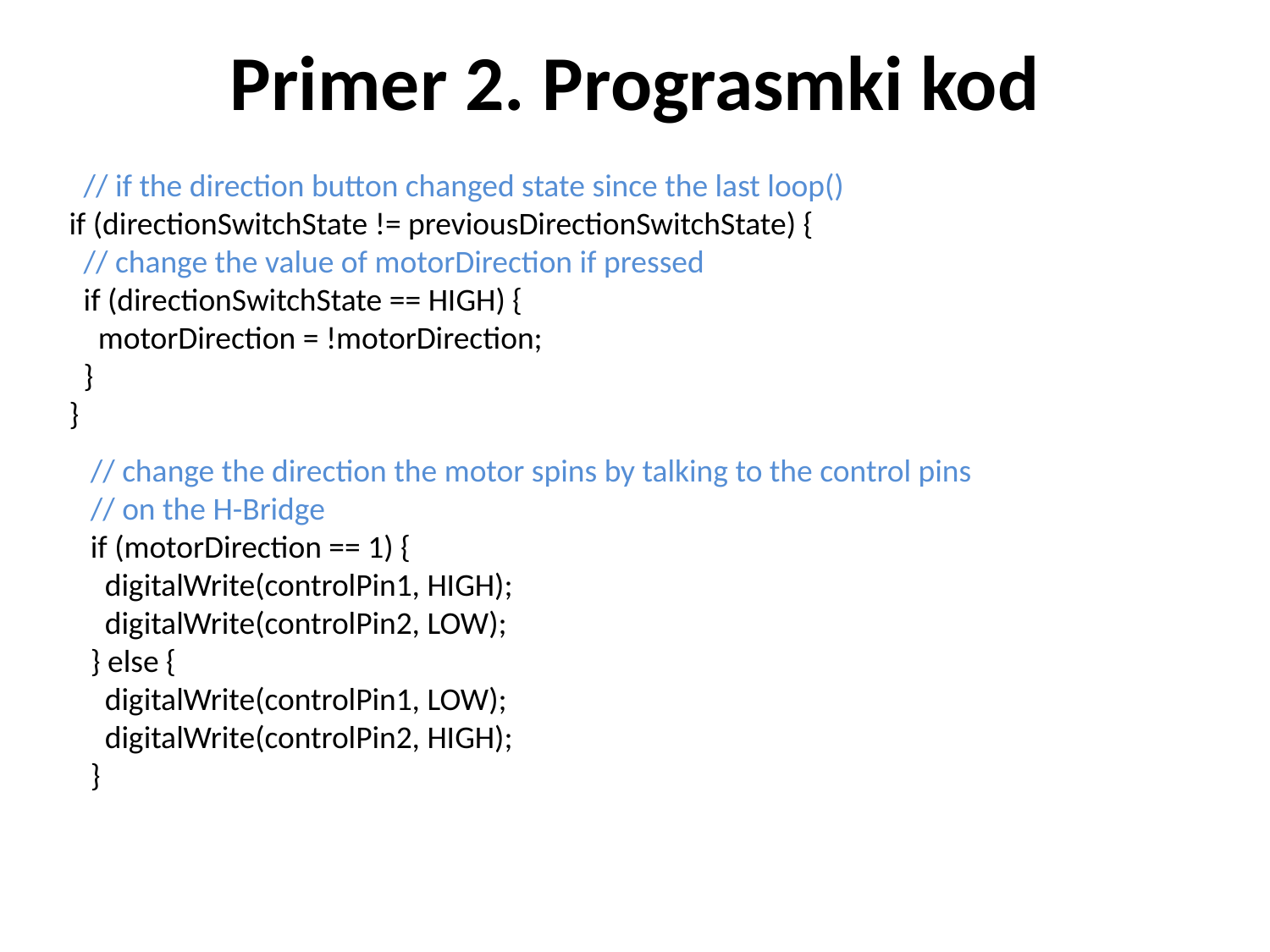

# Primer 2. Prograsmki kod
    // if the direction button changed state since the last loop()
  if (directionSwitchState != previousDirectionSwitchState) {
    // change the value of motorDirection if pressed
    if (directionSwitchState == HIGH) {
      motorDirection = !motorDirection;
    }
  }
  // change the direction the motor spins by talking to the control pins
  // on the H-Bridge
  if (motorDirection == 1) {
    digitalWrite(controlPin1, HIGH);
    digitalWrite(controlPin2, LOW);
  } else {
    digitalWrite(controlPin1, LOW);
    digitalWrite(controlPin2, HIGH);
  }